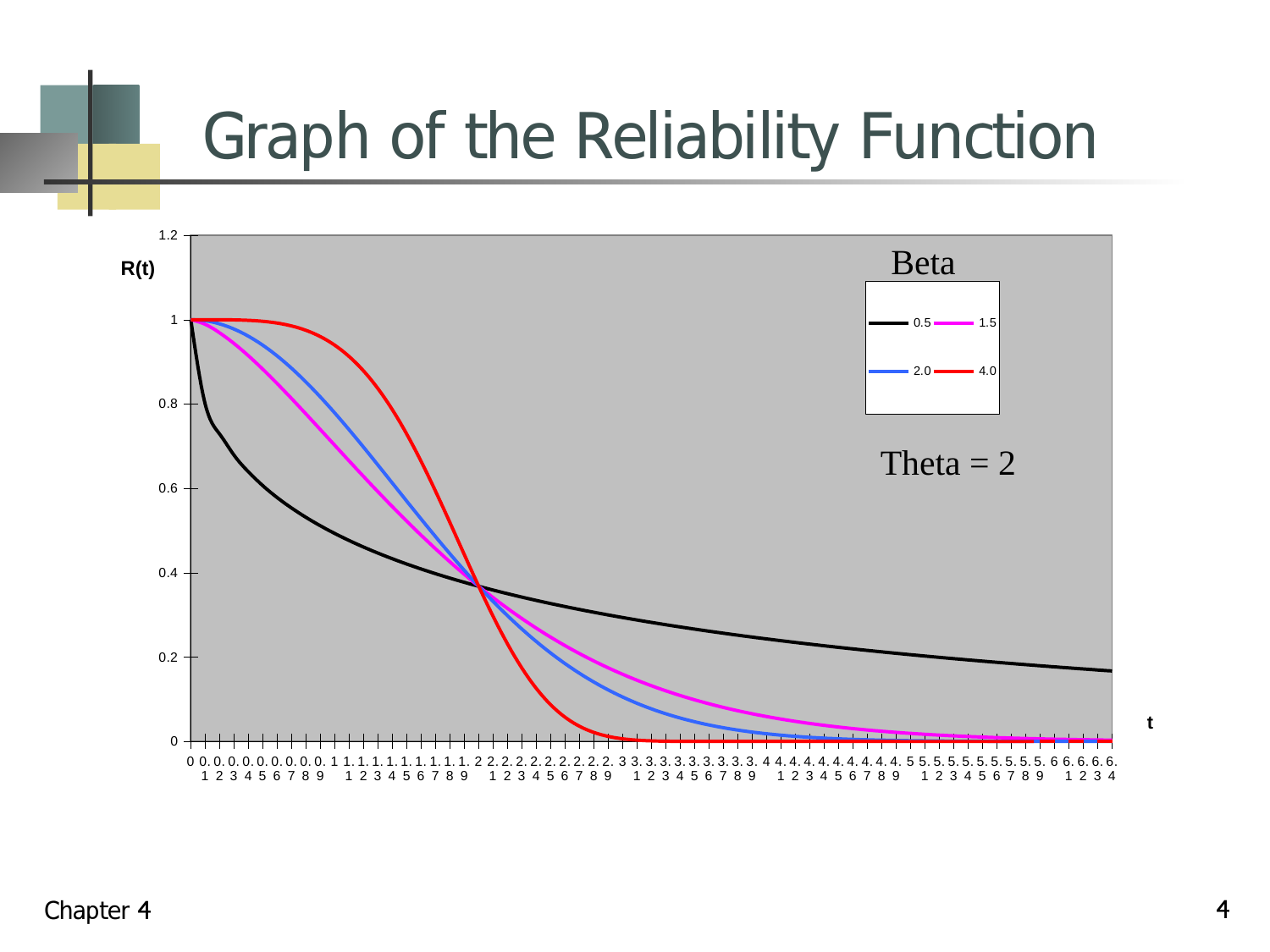

# Graph of the Reliability Function

### Chart

| Category | 0.5 | 1.5 | 2.0 | 4.0 |
|---|---|---|---|---|
| 0 | 1.0 | 1.0 | 1.0 | 1.0 |
| 0.1 | 0.7996294886770354 | 0.988881927838342 | 0.9975031223974601 | 0.9999937500195312 |
| 0.2 | 0.7288934141100246 | 0.9688719943400754 | 0.9900498337491681 | 0.9999000049998333 |
| 0.3 | 0.6788885287601355 | 0.9435605406577712 | 0.9777512371933363 | 0.9994938781229096 |
| 0.4 | 0.6394073191618971 | 0.914440643607217 | 0.9607894391523232 | 0.9984012793176064 |
| 0.5 | 0.6065306597126334 | 0.8824969025845953 | 0.9394130628134758 | 0.9961013694701175 |
| 0.6 | 0.5782652777781269 | 0.8484732107801853 | 0.9139311852712282 | 0.9919327166055711 |
| 0.7 | 0.5534366547327971 | 0.81296860012839 | 0.8847059049434836 | 0.9851057826726806 |
| 0.8 | 0.5312856091329679 | 0.7764816931256178 | 0.8521437889662113 | 0.9747249016017939 |
| 0.9 | 0.5112889476777818 | 0.7394347936679794 | 0.8166864825981108 | 0.9598231310344834 |
| 1 | 0.4930686913952398 | 0.7021885013265596 | 0.7788007830714049 | 0.9394130628134758 |
| 1.1000000000000001 | 0.4763416887747652 | 0.6650514208093966 | 0.7389684882589442 | 0.9125556126616087 |
| 1.2 | 0.4608896344821013 | 0.6282871313089982 | 0.697676326071031 | 0.8784467393499313 |
| 1.3 | 0.4465402331752072 | 0.5921195312172658 | 0.6554062543268405 | 0.8365188286183753 |
| 1.4 | 0.4331548357620682 | 0.5567371694381174 | 0.6126263941844161 | 0.786549202213455 |
| 1.5 | 0.4206200260541148 | 0.5222969135825415 | 0.569782824730923 | 0.7287633299194912 |
| 1.6 | 0.40884171979780415 | 0.48892716237508643 | 0.5272924240430485 | 0.6639157633354734 |
| 1.7 | 0.3977409178940928 | 0.4567307277737219 | 0.4855368951540795 | 0.5933289868052961 |
| 1.8 | 0.387250581508453 | 0.42578746389901556 | 0.4448580662229411 | 0.5188709904654523 |
| 1.9 | 0.3773132878084178 | 0.3961566905601775 | 0.4055545050633206 | 0.44285793449343036 |
| 2 | 0.36787944117144233 | 0.36787944117144233 | 0.36787944117144233 | 0.36787944117144233 |
| 2.1 | 0.3589058875273758 | 0.3409805537585486 | 0.33203994534466064 | 0.29655984286465925 |
| 2.2000000000000002 | 0.35035482645324784 | 0.3154706169646533 | 0.29819727942988733 | 0.23128605528432855 |
| 2.2999999999999998 | 0.3421929466626089 | 0.2913477789003542 | 0.26646829781352416 | 0.17394671713945745 |
| 2.4 | 0.3343907314838142 | 0.2685994243587463 | 0.23692775868212176 | 0.1257323295944279 |
| 2.5 | 0.3269218953517579 | 0.24720372470447757 | 0.2096113871510978 | 0.08703836765622351 |
| 2.6 | 0.31976292245345755 | 0.2271310642359921 | 0.18451952399298924 | 0.05749254452616453 |
| 2.7 | 0.3128926858743503 | 0.2083453467421597 | 0.1616211924653392 | 0.03609841754220801 |
| 2.8 | 0.3062921308018293 | 0.19080518614805242 | 0.14085842092104503 | 0.021459239080080426 |
| 2.9 | 0.2999440091596191 | 0.17446498544929553 | 0.12215066953999 | 0.012028141496490488 |
| 3 | 0.293832655878073 | 0.15927590849002135 | 0.10539922456186433 | 0.006329715427485747 |
| 3.1 | 0.28794379912991364 | 0.14518674949337995 | 0.09049144166369588 | 0.0031135047750284355 |
| 3.2 | 0.28226439847178864 | 0.1321447055723518 | 0.07730474044329971 | 0.001424976438192461 |
| 3.3 | 0.2767825060654371 | 0.12009605771212033 | 0.06571027322750288 | 0.0006039577879329115 |
| 3.4 | 0.27148714710534766 | 0.10898676591273054 | 0.055576212611483086 | 0.00023590060662957748 |
| 3.5 | 0.26636821632252894 | 0.09876298430797154 | 0.04677062238395898 | 8.448756028504651e-05 |
| 3.6 | 0.2614163880174534 | 0.08937150213366941 | 0.039163895098987066 | 2.7602616196642686e-05 |
| 3.7 | 0.2566230375369754 | 0.08076011640927963 | 0.03263075599289602 | 8.182553845699978e-06 |
| 3.8 | 0.2519801724780083 | 0.07287794212620845 | 0.027051846866350416 | 2.188925004882843e-06 |
| 3.9 | 0.24748037219595861 | 0.06567566561132732 | 0.022314914776966413 | 5.254523900855954e-07 |
| 4 | 0.2431167344342142 | 0.05910574656195625 | 0.01831563888873418 | 1.1253517471925912e-07 |
| 4.0999999999999996 | 0.23888282808448252 | 0.05312257403670637 | 0.014958134700577493 | 2.137580311922911e-08 |
| 4.2 | 0.23477265124576377 | 0.04768258144244285 | 0.012155178329914935 | 3.579294940228799e-09 |
| 4.3 | 0.2307805938794227 | 0.04274432528839524 | 0.00982819483537969 | 5.250612203210638e-10 |
| 4.4000000000000004 | 0.22690140446479523 | 0.03826853219081146 | 0.007907054051593435 | 6.704882705102698e-11 |
| 4.5 | 0.22313016014842982 | 0.03421811831166603 | 0.006329715427485747 | 7.404699497933558e-12 |
| 4.5999999999999996 | 0.21946223995388048 | 0.03055818510833175 | 0.005041760259690983 | 7.025217734136301e-13 |
| 4.7 | 0.21589330068069243 | 0.027255994962705647 | 0.003995845830084629 | 5.687012418101073e-14 |
| 4.8 | 0.2124192551730449 | 0.024280929952290836 | 0.0031511115984444414 | 3.900779460804658e-15 |
| 4.9000000000000004 | 0.2090362526821938 | 0.021604436725803523 | 0.00247256303587419 | 2.2509565020515333e-16 |
| 5 | 0.20574066108381442 | 0.019199960155009535 | 0.0019304541362277093 | 1.0848552640429378e-17 |
| 5.0999999999999996 | 0.2025290507427206 | 0.01704286815514368 | 0.001499685289329847 | 4.3345184370964176e-19 |
| 5.2 | 0.19939817984416838 | 0.015110369800352836 | 0.0011592291739045903 | 1.424900319264981e-20 |
| 5.3 | 0.19634498103380563 | 0.013381428609565493 | 0.0008915937199952196 | 3.8242631028504765e-22 |
| 5.4 | 0.19336654922791882 | 0.011836672643041469 | 0.000682328052756376 | 8.314011565003486e-24 |
| 5.5 | 0.19046013047248447 | 0.010458302831226389 | 0.0005195746821548384 | 1.4524053946493149e-25 |
| 5.6 | 0.1876231117440643 | 0.00923000075572063 | 0.0003936690406550786 | 2.0222232213877524e-27 |
| 5.7 | 0.1848530115981598 | 0.0081368369171901 | 0.00029678576779321067 | 2.2254551284826822e-29 |
| 5.8 | 0.18214747158154507 | 0.007165180356664599 | 0.00022262985691888897 | 1.919448457043227e-31 |
| 5.9 | 0.17950424833457873 | 0.0063026103444646505 | 0.00016616986660727734 | 1.2863410834071295e-33 |
| 6 | 0.17692120631776423 | 0.005537830714382473 | 0.00012340980408667956 | 6.639677199580735e-36 |
| 6.1 | 0.17439631110404716 | 0.004860587299001529 | 9.11959563622662e-05 | 2.616211512618068e-38 |
| 6.2 | 0.17192762318466878 | 0.00426158881436811 | 6.705482430281101e-05 | 7.798167831886137e-41 |
| 6.3 | 0.16951329224194475 | 0.0037324314477496187 | 4.9058357456207724e-05 | 1.7422070843942558e-43 |
| 6.4 | 0.16715155184722622 | 0.003265527320012555 | 3.5712849641635144e-05 | 2.8901669763124824e-46 |
Beta
Theta = 2
4
Chapter 4